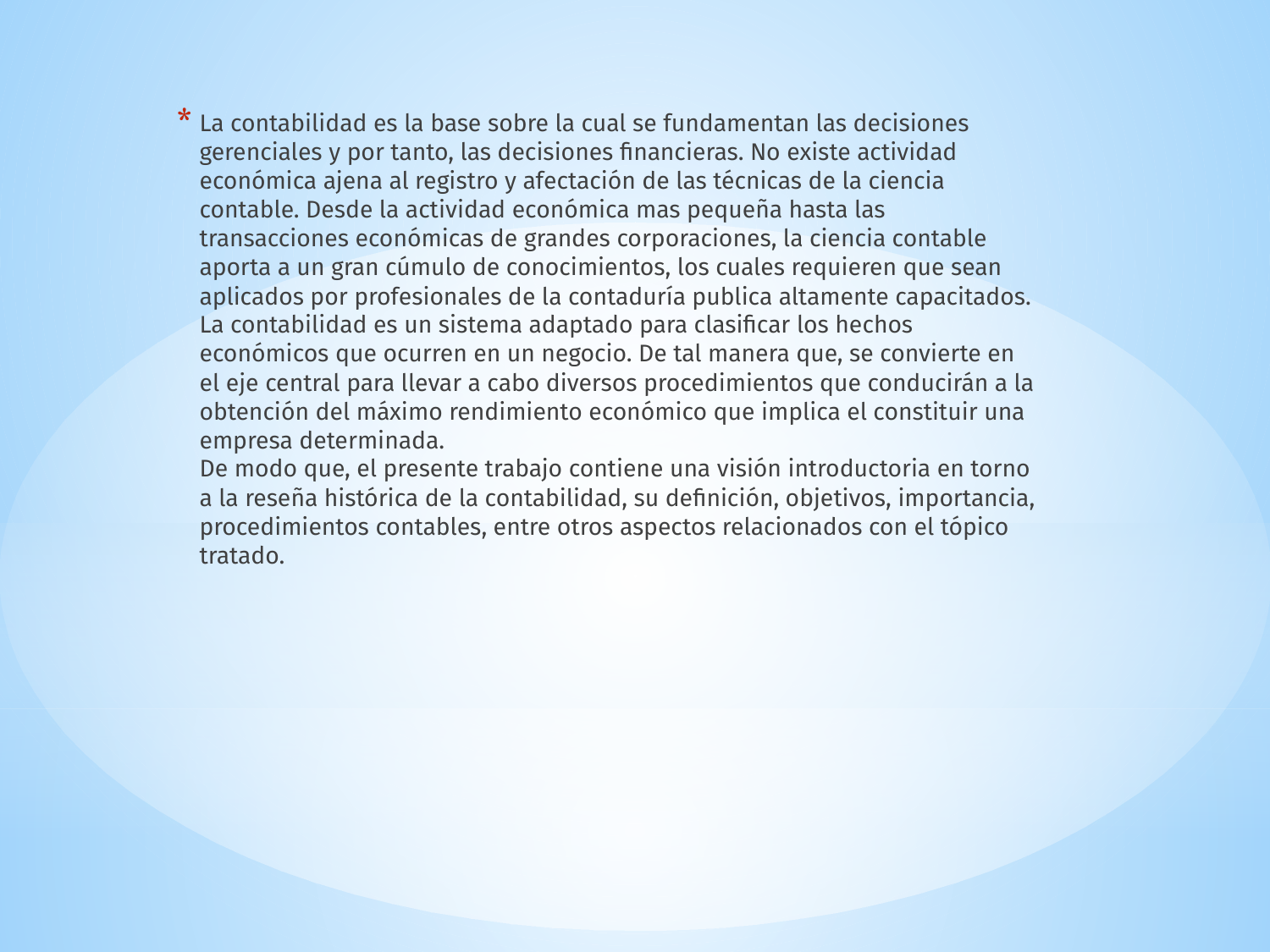

La contabilidad es la base sobre la cual se fundamentan las decisiones gerenciales y por tanto, las decisiones financieras. No existe actividad económica ajena al registro y afectación de las técnicas de la ciencia contable. Desde la actividad económica mas pequeña hasta las transacciones económicas de grandes corporaciones, la ciencia contable aporta a un gran cúmulo de conocimientos, los cuales requieren que sean aplicados por profesionales de la contaduría publica altamente capacitados.
La contabilidad es un sistema adaptado para clasificar los hechos económicos que ocurren en un negocio. De tal manera que, se convierte en el eje central para llevar a cabo diversos procedimientos que conducirán a la obtención del máximo rendimiento económico que implica el constituir una empresa determinada.
De modo que, el presente trabajo contiene una visión introductoria en torno a la reseña histórica de la contabilidad, su definición, objetivos, importancia, procedimientos contables, entre otros aspectos relacionados con el tópico tratado.
#